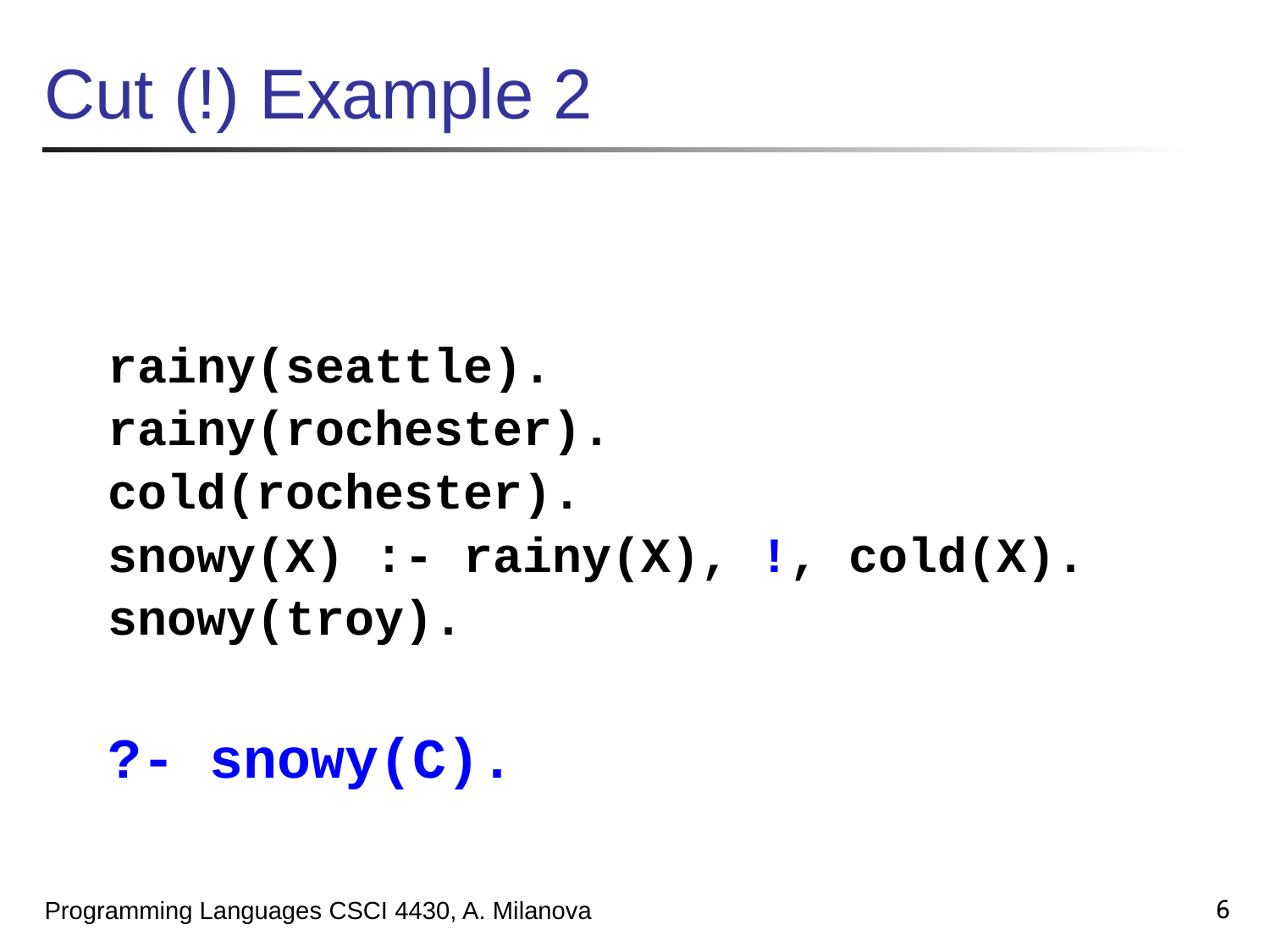

# Cut (!) Example 2

rainy(seattle).
rainy(rochester).
cold(rochester).
snowy(X) :- rainy(X), !, cold(X).
snowy(troy).

?- snowy(C).
6
Programming Languages CSCI 4430, A. Milanova